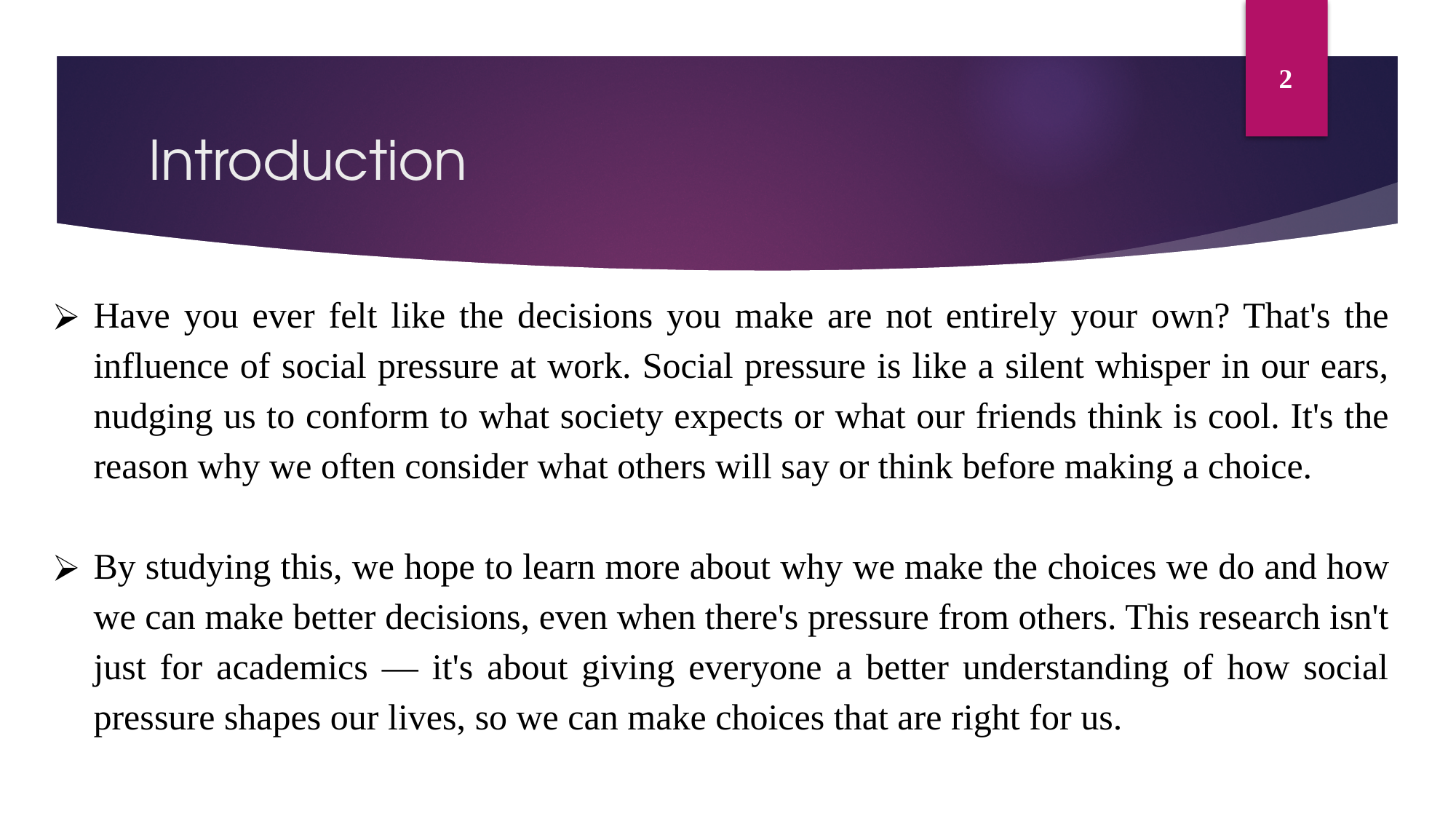

2
# Introduction
Have you ever felt like the decisions you make are not entirely your own? That's the influence of social pressure at work. Social pressure is like a silent whisper in our ears, nudging us to conform to what society expects or what our friends think is cool. It's the reason why we often consider what others will say or think before making a choice.

By studying this, we hope to learn more about why we make the choices we do and how we can make better decisions, even when there's pressure from others. This research isn't just for academics — it's about giving everyone a better understanding of how social pressure shapes our lives, so we can make choices that are right for us.